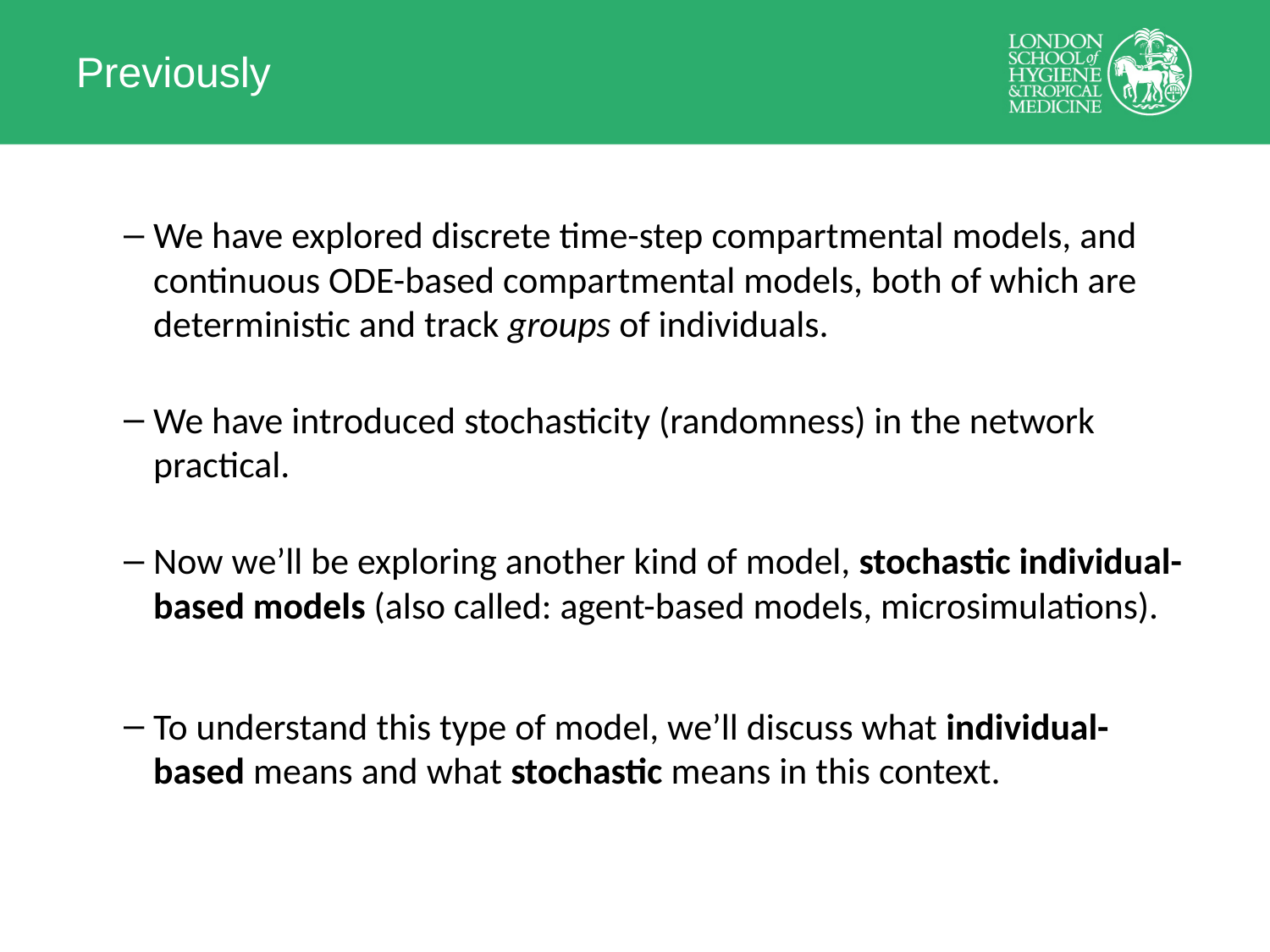

# Previously
We have explored discrete time-step compartmental models, and continuous ODE-based compartmental models, both of which are deterministic and track groups of individuals.

We have introduced stochasticity (randomness) in the network practical.

Now we’ll be exploring another kind of model, stochastic individual-based models (also called: agent-based models, microsimulations).

To understand this type of model, we’ll discuss what individual-based means and what stochastic means in this context.